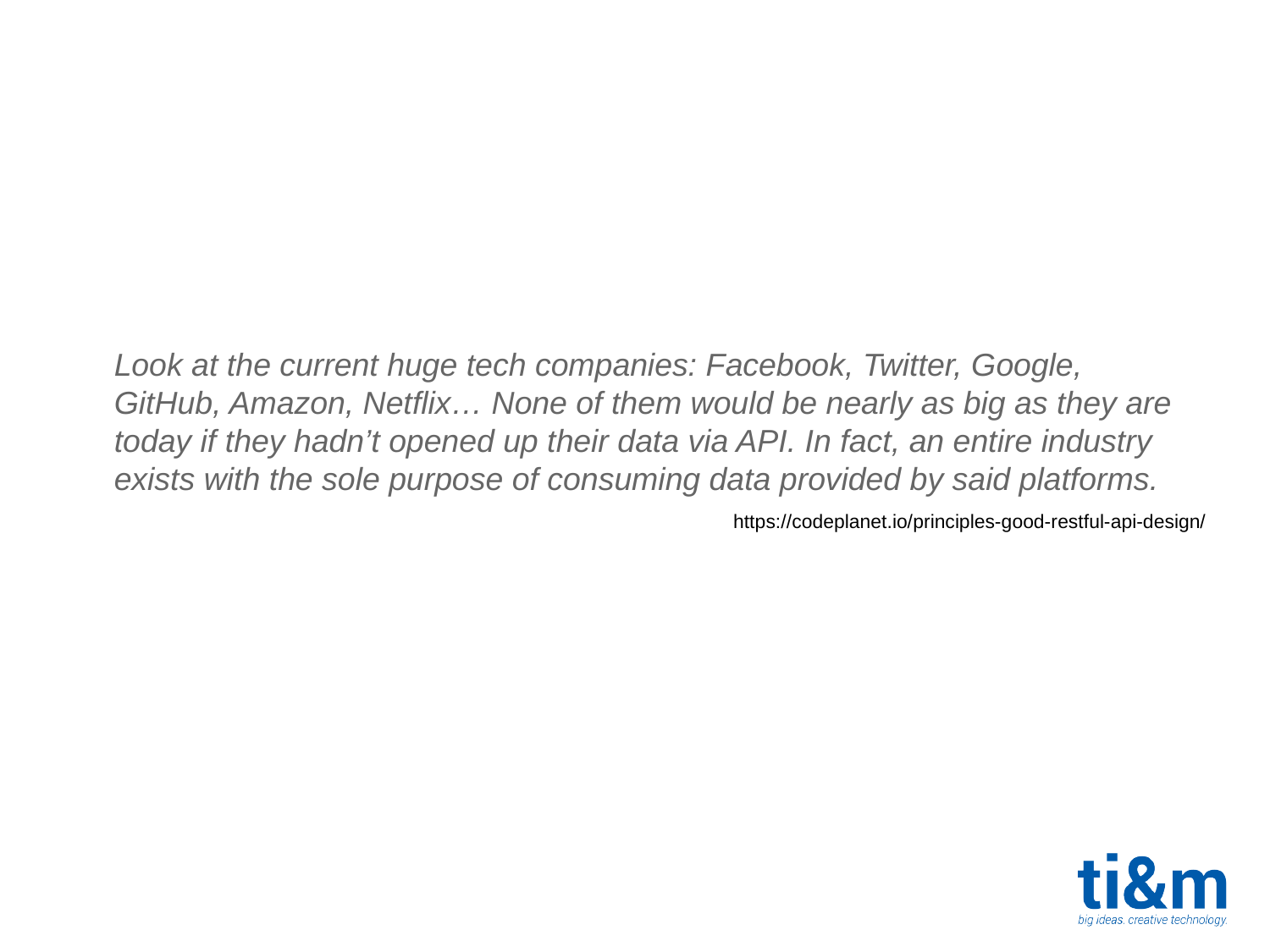

Look at the current huge tech companies: Facebook, Twitter, Google, GitHub, Amazon, Netflix… None of them would be nearly as big as they are today if they hadn’t opened up their data via API. In fact, an entire industry exists with the sole purpose of consuming data provided by said platforms.
https://codeplanet.io/principles-good-restful-api-design/